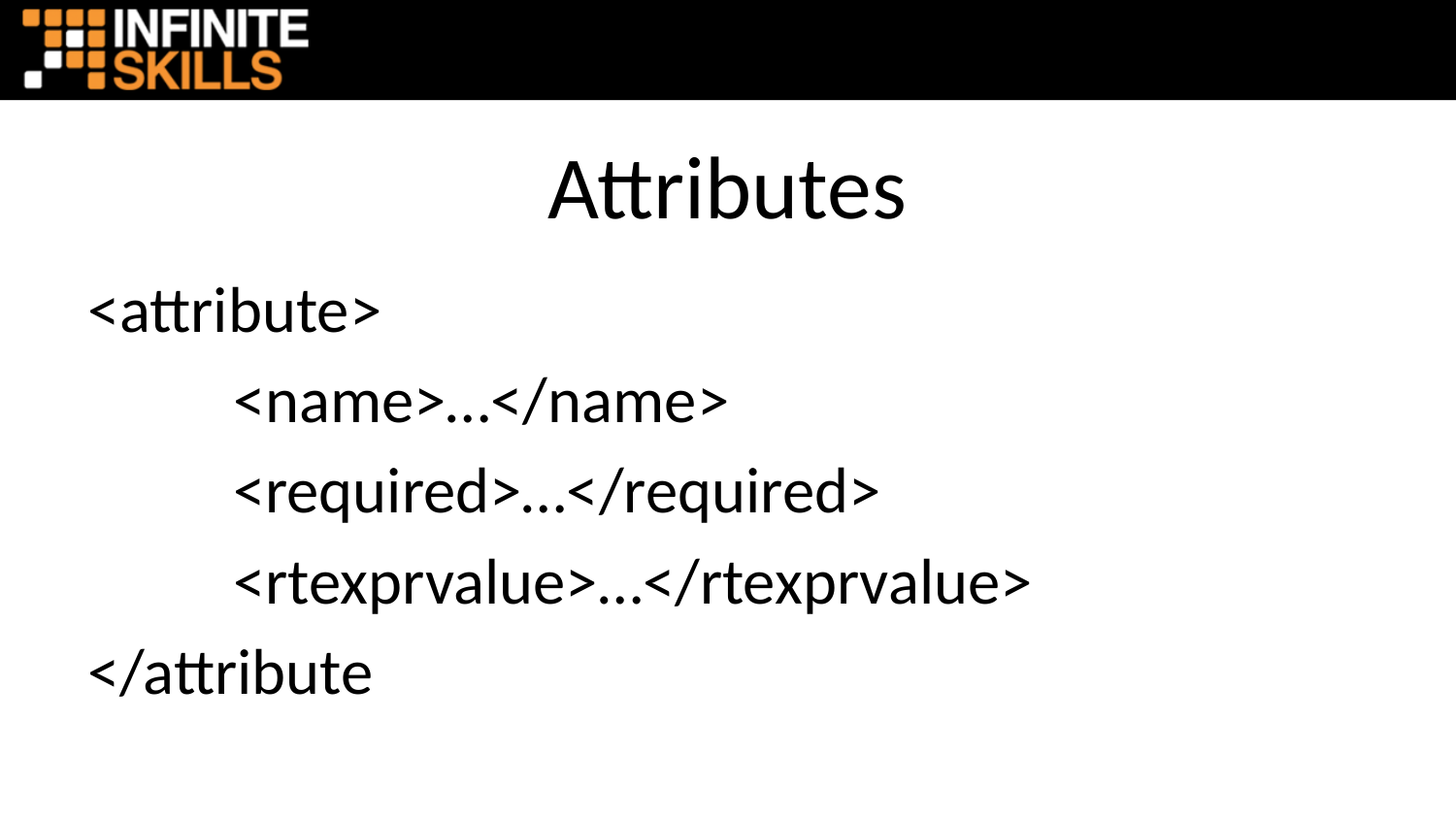

# Attributes
<attribute>
	<name>…</name>
	<required>…</required>
	<rtexprvalue>…</rtexprvalue>
</attribute